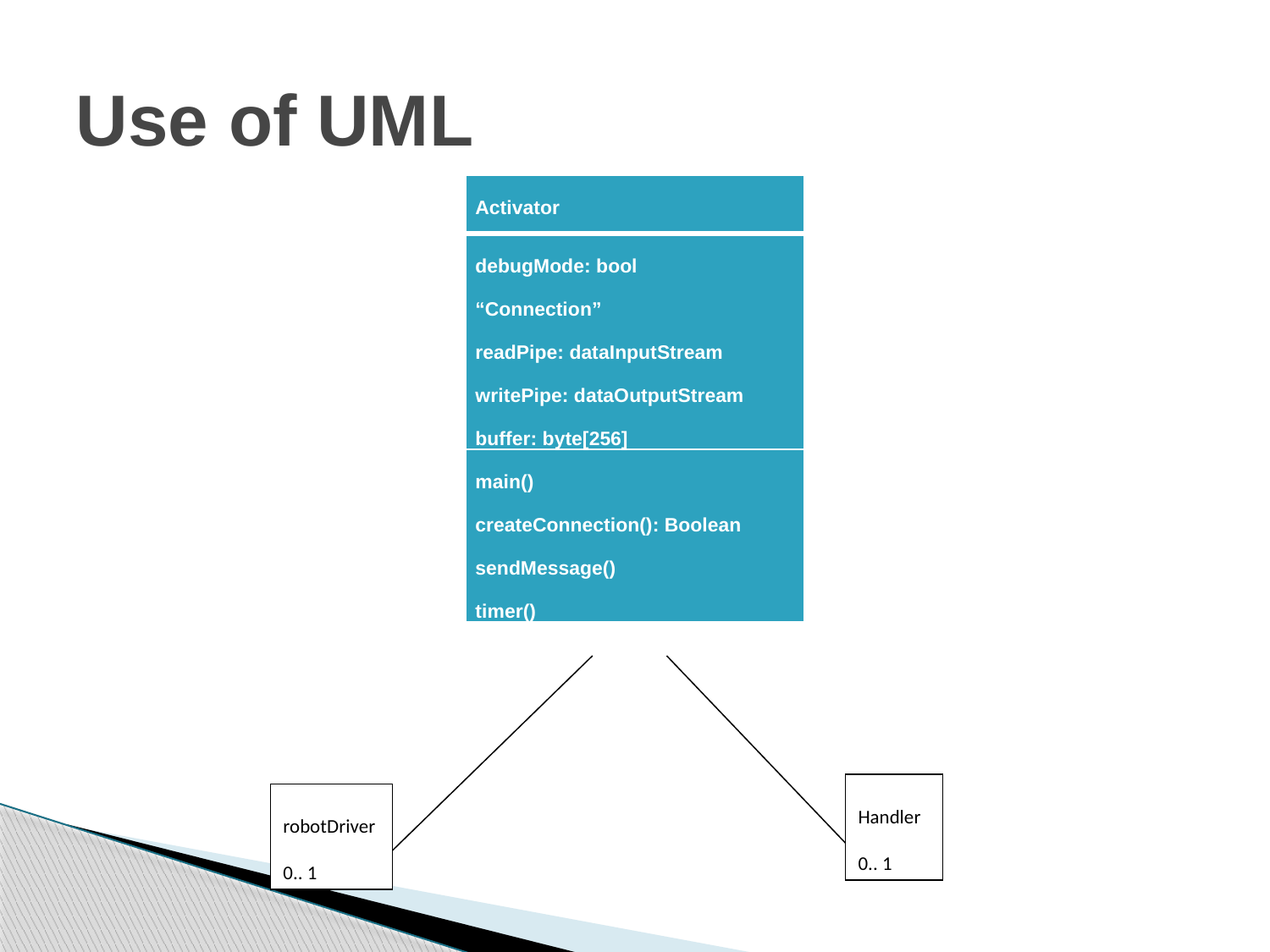

# Use of UML
| Activator |
| --- |
| debugMode: bool “Connection” readPipe: dataInputStream writePipe: dataOutputStream buffer: byte[256] |
| main() createConnection(): Boolean sendMessage() timer() |

Handler
0.. 1
robotDriver
0.. 1